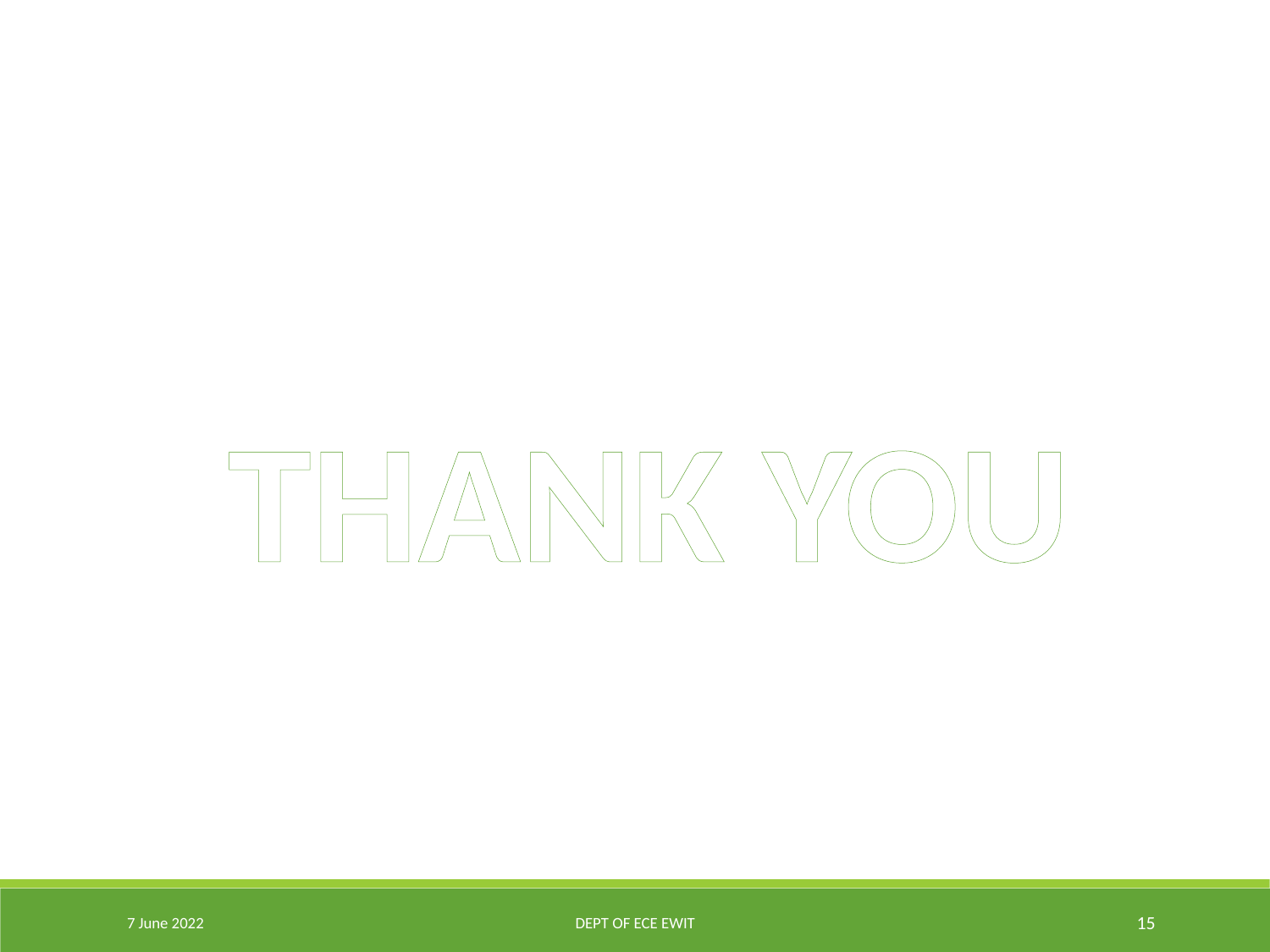

THANK YOU
7 June 2022
DEPT of ECE EWIT
15